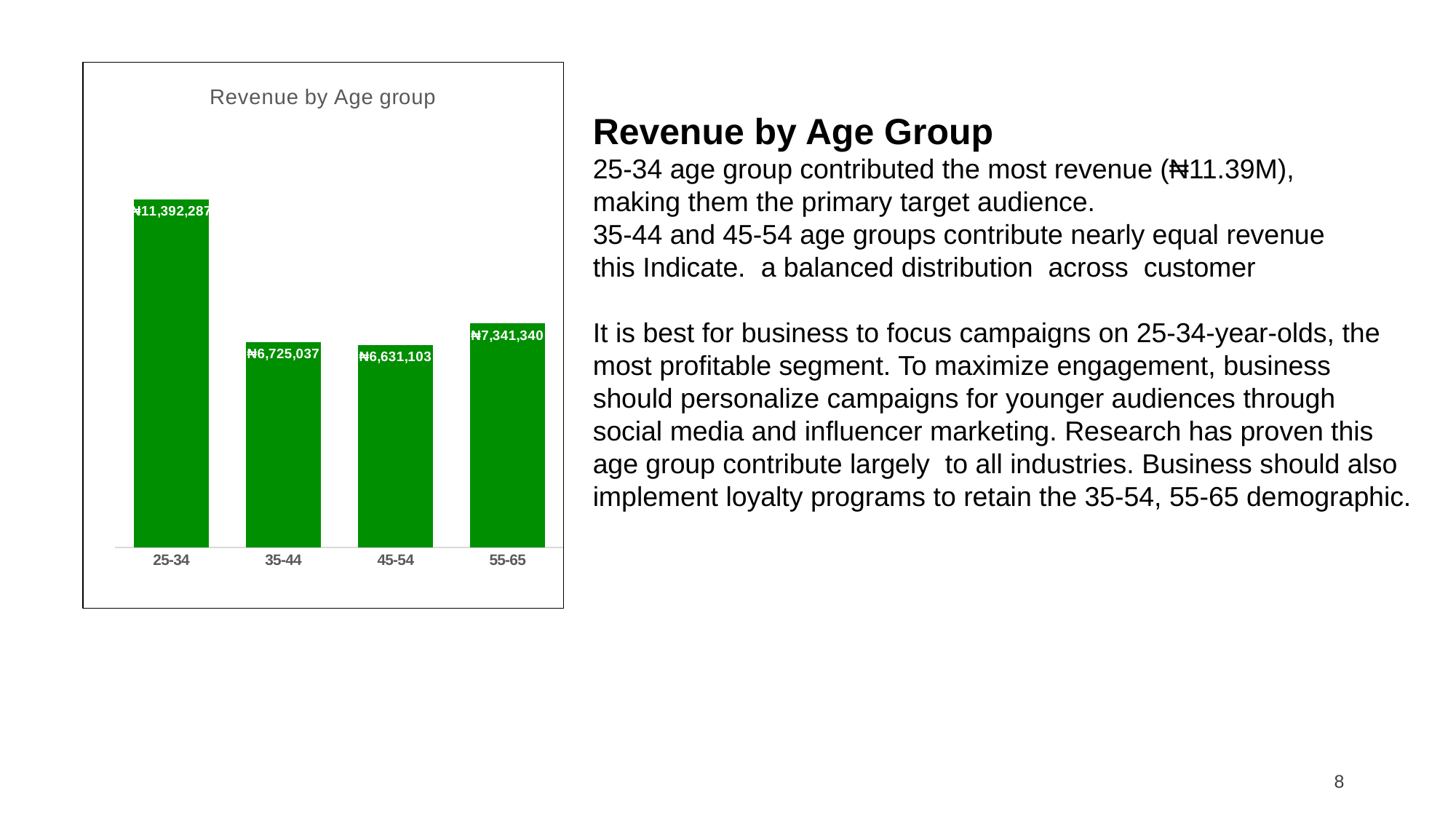

### Chart: Revenue by Age group

| Category | Total |
|---|---|
| 25-34 | 11392287.390000073 |
| 35-44 | 6725036.570000021 |
| 45-54 | 6631102.670000028 |
| 55-65 | 7341339.979999993 |
Revenue by Age Group
25-34 age group contributed the most revenue (₦11.39M),
making them the primary target audience.
35-44 and 45-54 age groups contribute nearly equal revenue
this Indicate.  a balanced distribution  across  customer

It is best for business to focus campaigns on 25-34-year-olds, the most profitable segment. To maximize engagement, business  should personalize campaigns for younger audiences through social media and influencer marketing. Research has proven this age group contribute largely  to all industries. Business should also implement loyalty programs to retain the 35-54, 55-65 demographic.

8